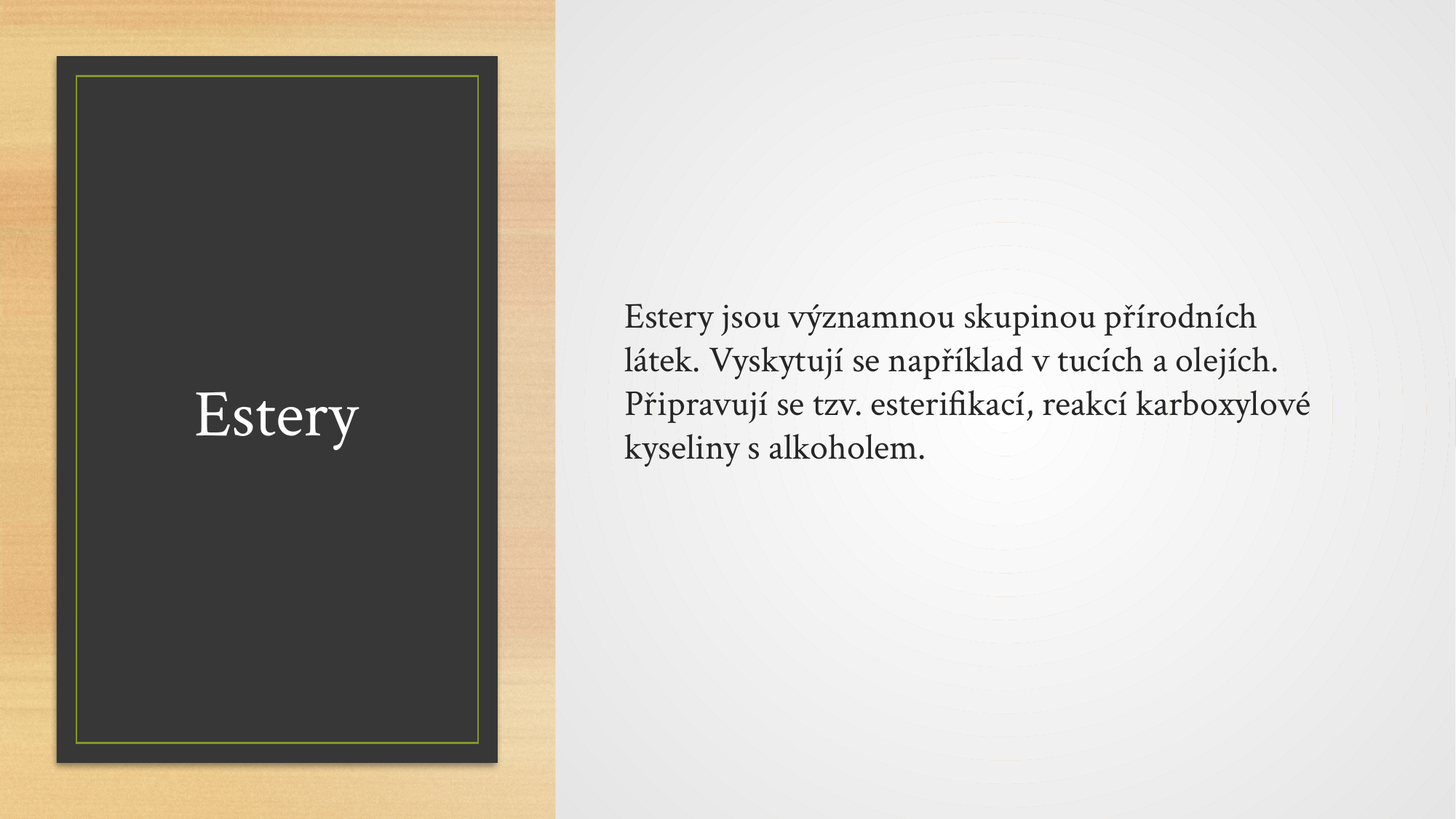

Estery jsou významnou skupinou přírodních látek. Vyskytují se například v tucích a olejích. Připravují se tzv. esterifikací, reakcí karboxylové kyseliny s alkoholem.

# Estery